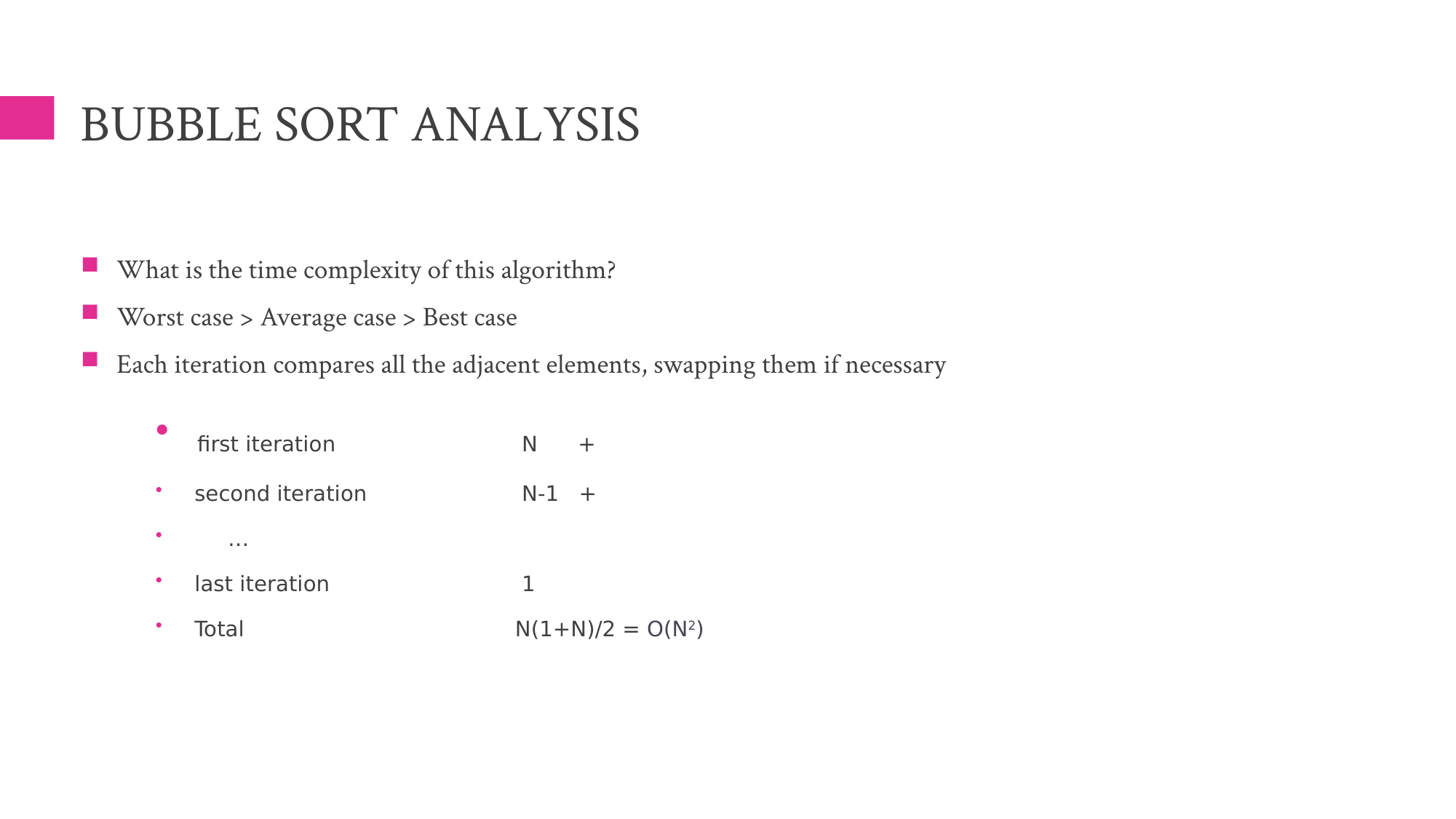

# Bubble Sort Analysis
What is the time complexity of this algorithm?
Worst case > Average case > Best case
Each iteration compares all the adjacent elements, swapping them if necessary
 first iteration		 N      +
 second iteration		 N-1   +
      …
 last iteration		 1
 Total			N(1+N)/2 = O(N2)